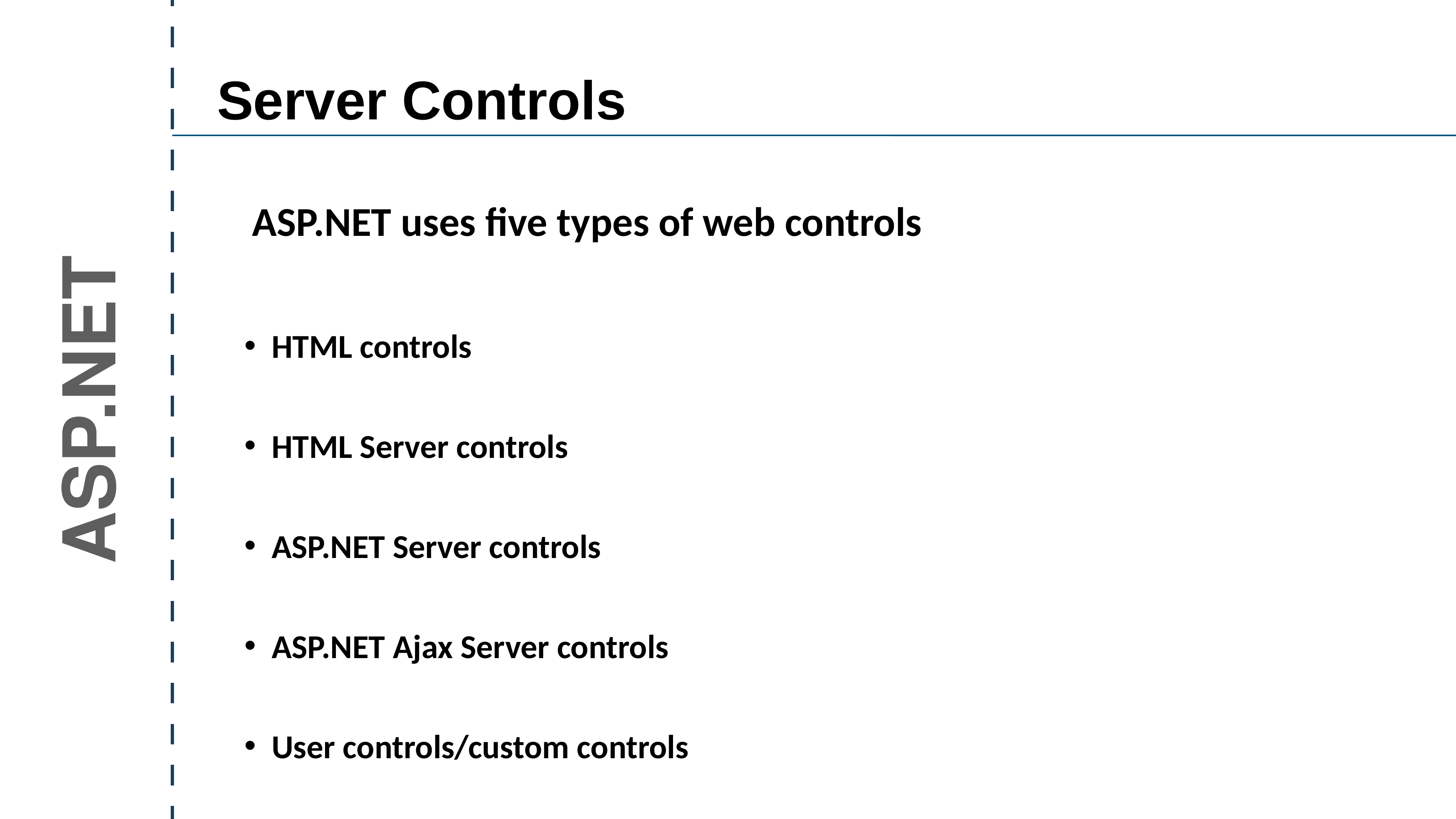

Server Controls

ASP.NET uses five types of web controls
HTML controls
HTML Server controls
ASP.NET Server controls
ASP.NET Ajax Server controls
User controls/custom controls
ASP.NET